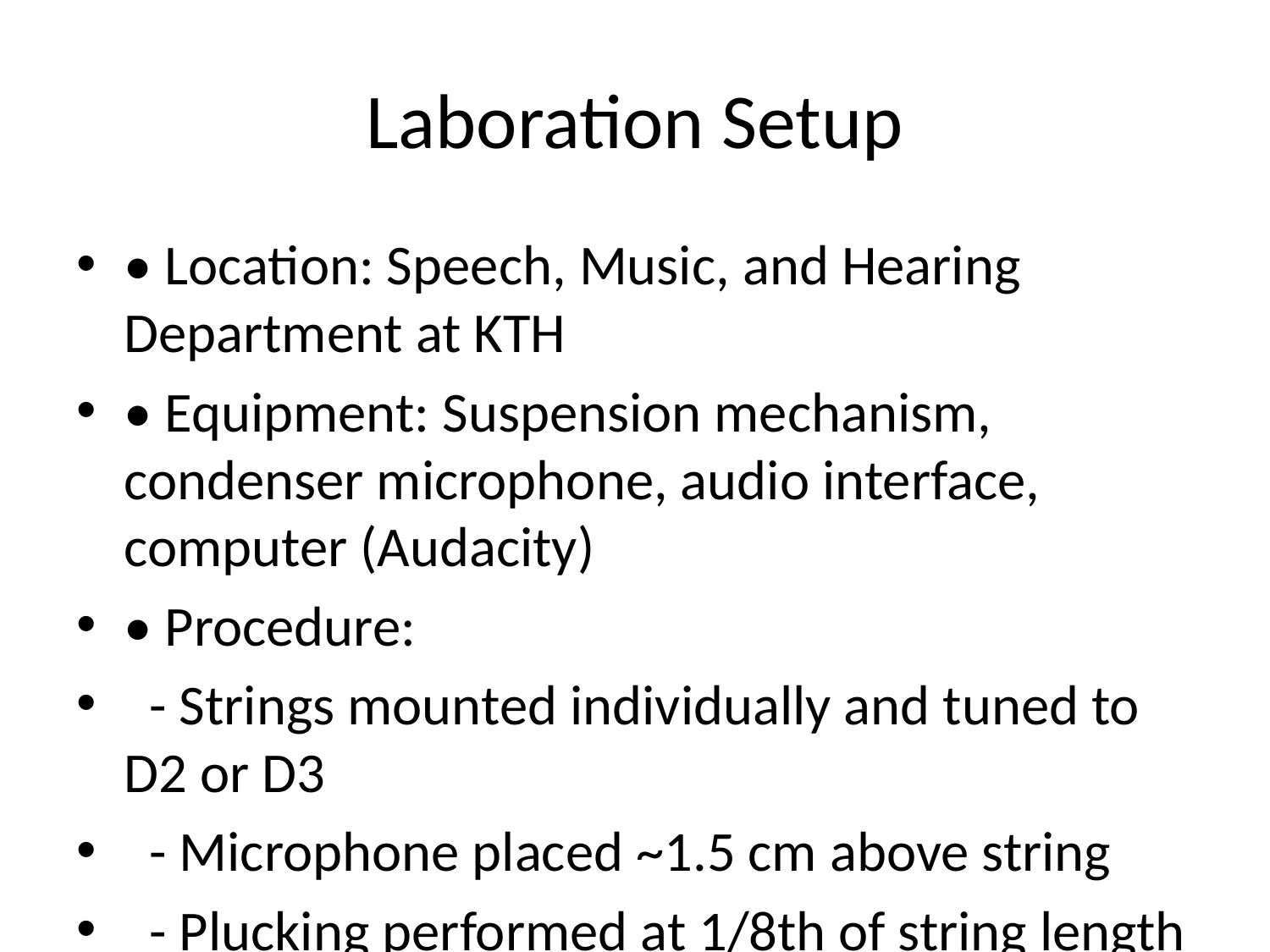

# Laboration Setup
• Location: Speech, Music, and Hearing Department at KTH
• Equipment: Suspension mechanism, condenser microphone, audio interface, computer (Audacity)
• Procedure:
  - Strings mounted individually and tuned to D2 or D3
  - Microphone placed ~1.5 cm above string
  - Plucking performed at 1/8th of string length (65 cm)
  - Recorded at 44100 Hz sample rate, processed in Logic Pro
  - Dynamics: mp, mf, f